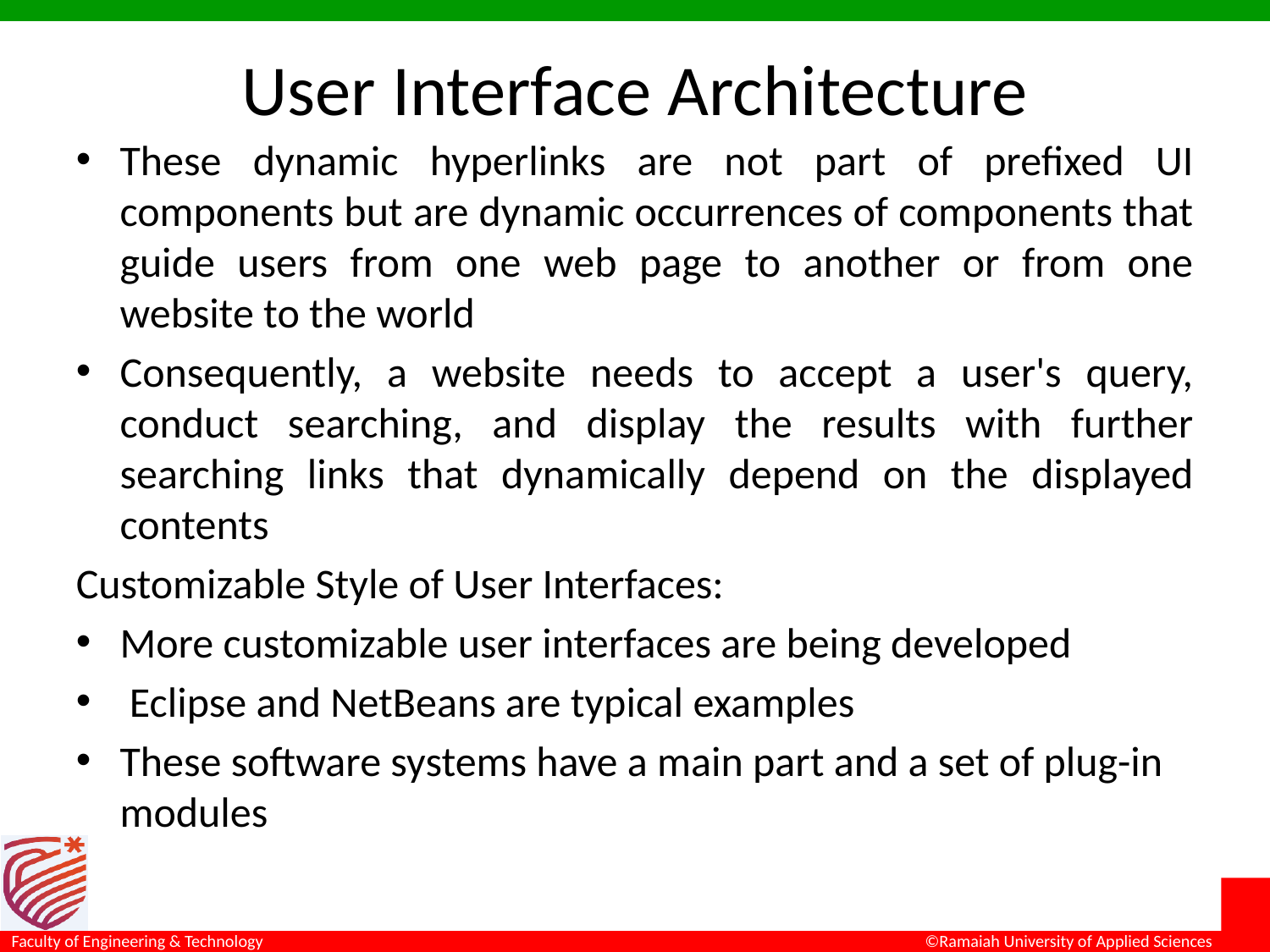

# User Interface Architecture
These dynamic hyperlinks are not part of prefixed UI components but are dynamic occurrences of components that guide users from one web page to another or from one website to the world
Consequently, a website needs to accept a user's query, conduct searching, and display the results with further searching links that dynamically depend on the displayed contents
Customizable Style of User Interfaces:
More customizable user interfaces are being developed
 Eclipse and NetBeans are typical examples
These software systems have a main part and a set of plug-in modules